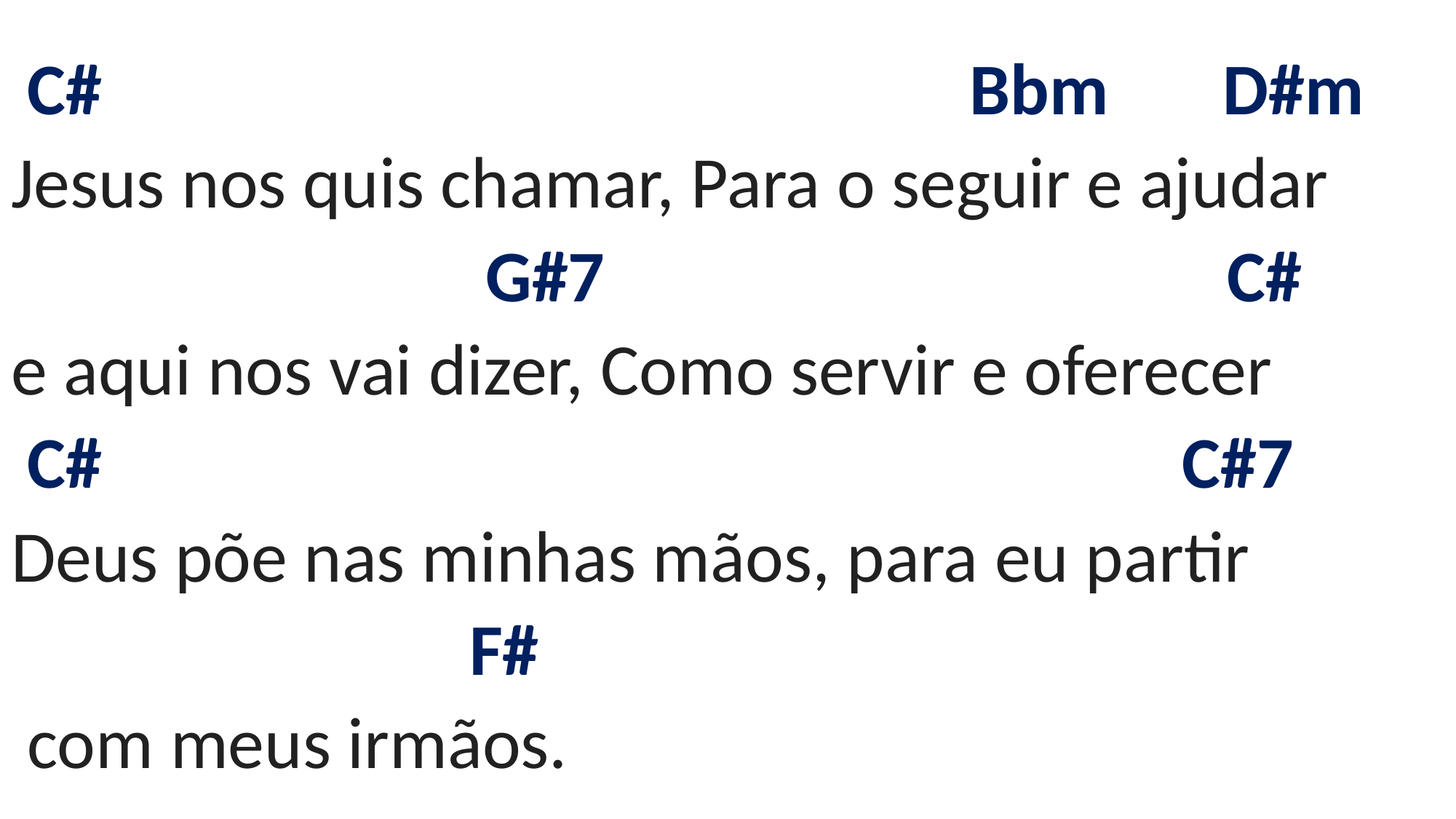

# C#                                                     Bbm       D#m Jesus nos quis chamar, Para o seguir e ajudar G#7                                      C# e aqui nos vai dizer, Como servir e oferecer C#                                                                  C#7 Deus põe nas minhas mãos, para eu partir F# com meus irmãos.